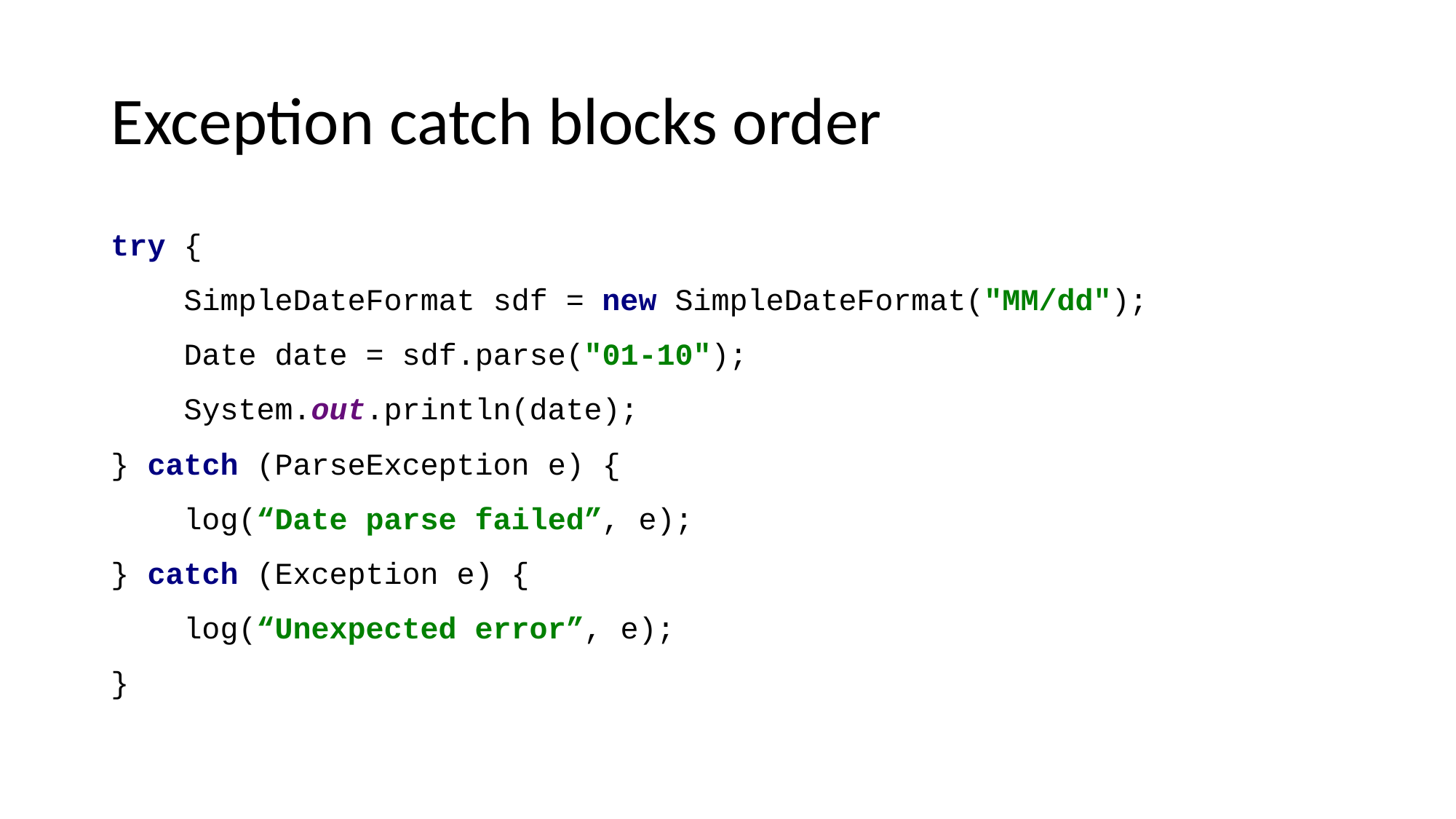

# Exception catch blocks order
try {
    SimpleDateFormat sdf = new SimpleDateFormat("MM/dd");
    Date date = sdf.parse("01-10");
    System.out.println(date);
} catch (ParseException e) {
    log(“Date parse failed”, e);
} catch (Exception e) {
    log(“Unexpected error”, e);
}